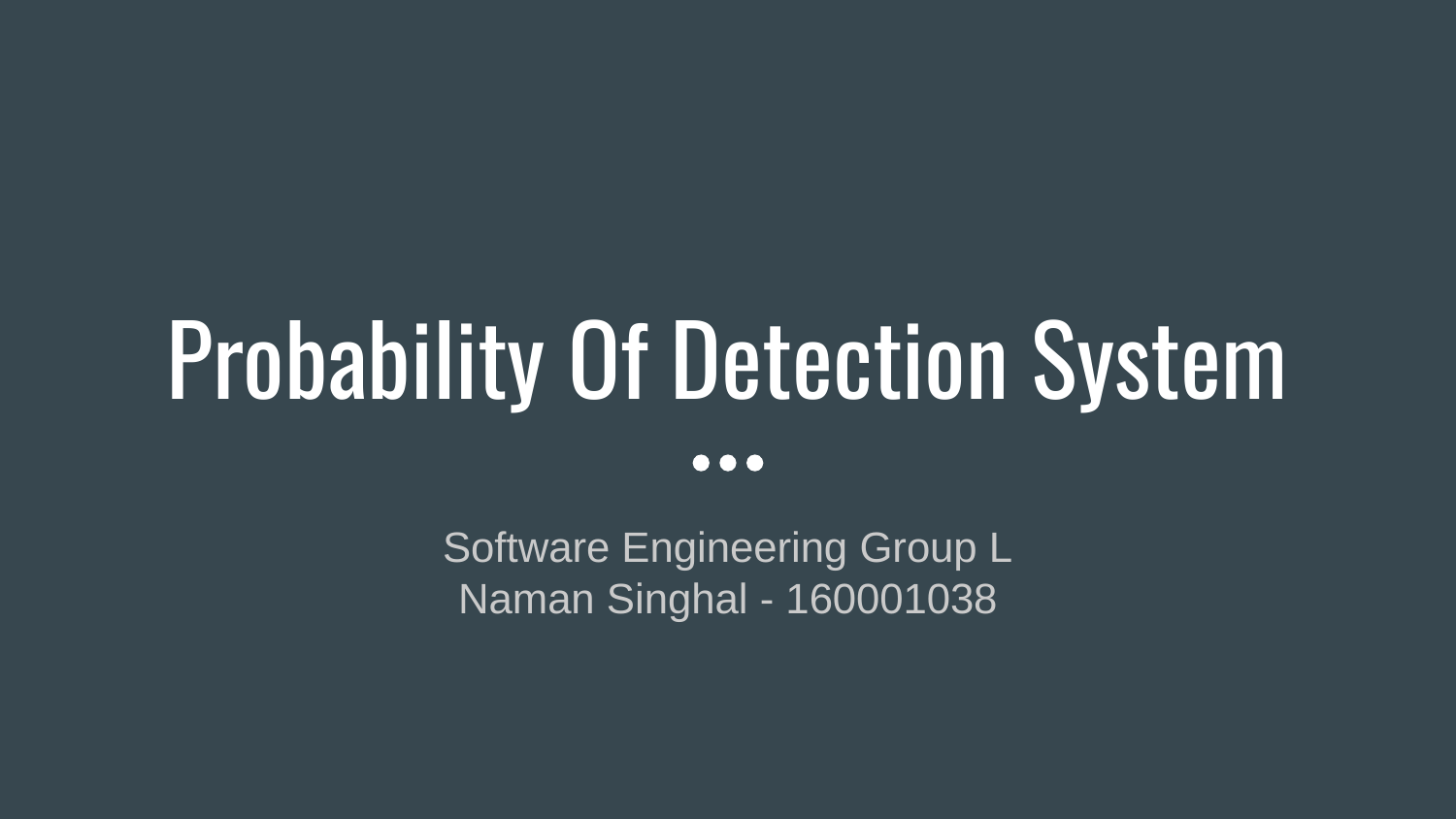

# Probability Of Detection System
Software Engineering Group L
Naman Singhal - 160001038